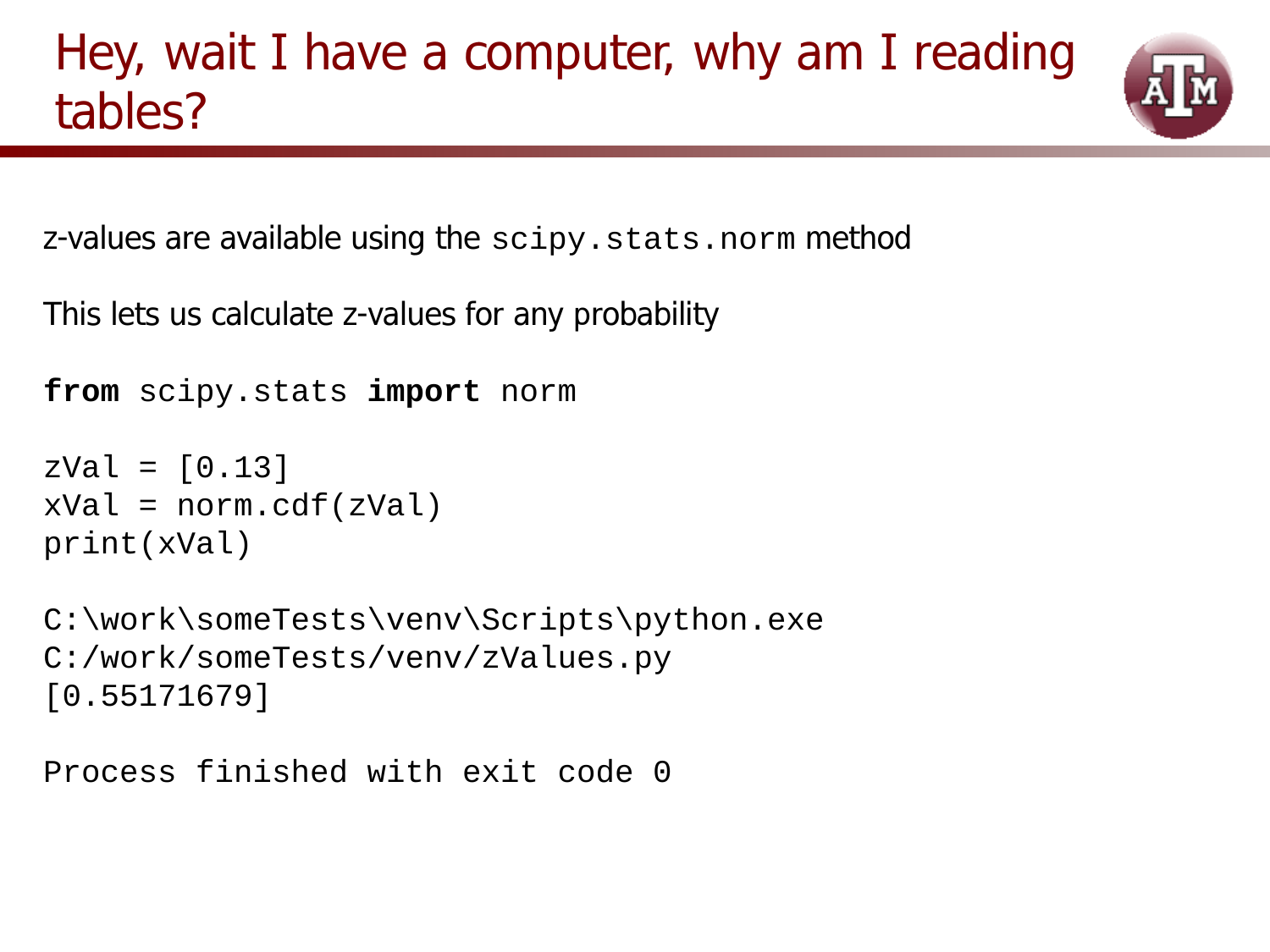

# Hey, wait I have a computer, why am I reading tables?
z-values are available using the scipy.stats.norm method

This lets us calculate z-values for any probability

from scipy.stats import norm
zVal = [0.13]
xVal = norm.cdf(zVal)
print(xVal)

C:\work\someTests\venv\Scripts\python.exe C:/work/someTests/venv/zValues.py
[0.55171679]

Process finished with exit code 0